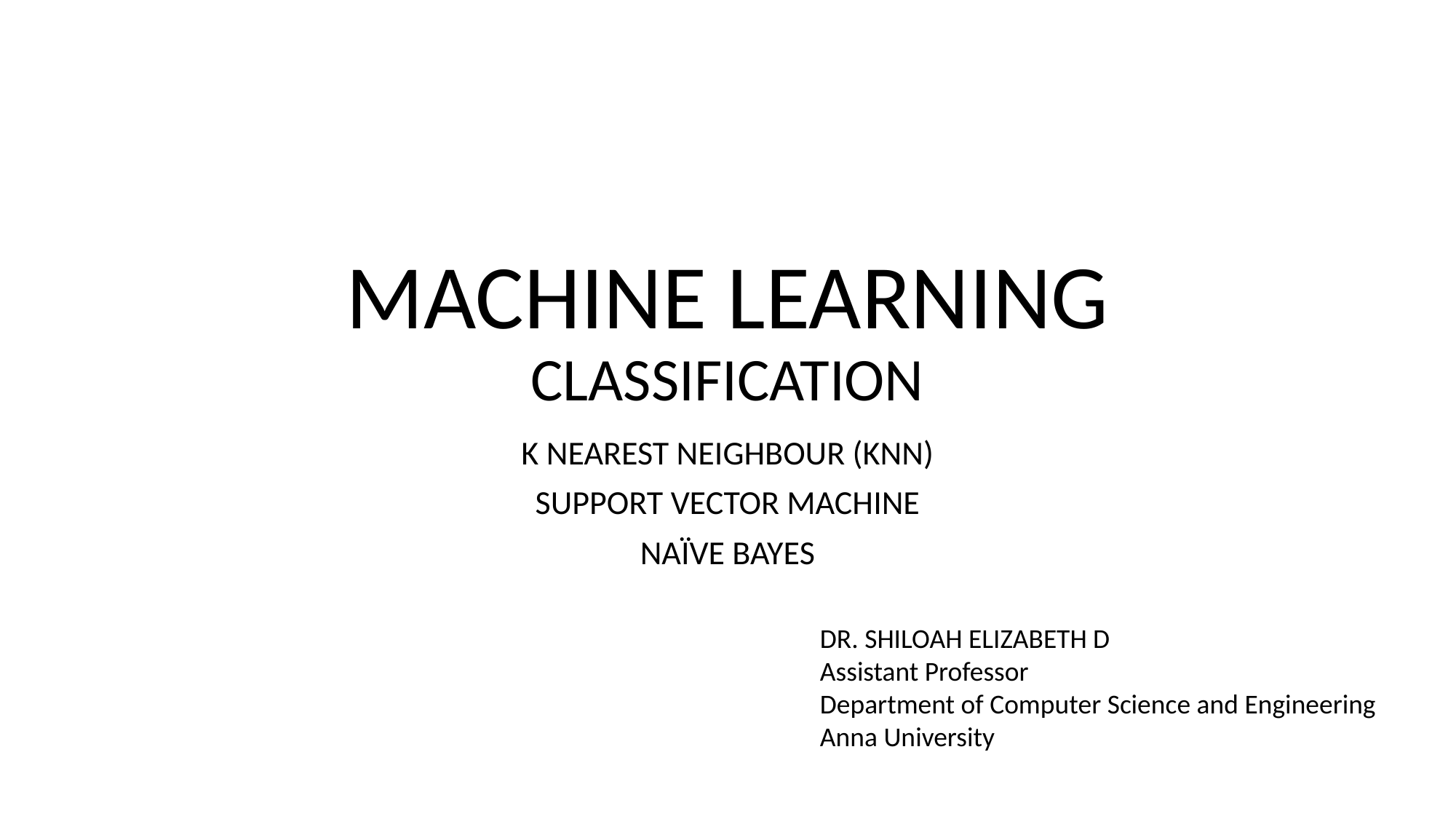

# MACHINE LEARNING CLASSIFICATION
K NEAREST NEIGHBOUR (KNN)
SUPPORT VECTOR MACHINE
NAÏVE BAYES

DR. SHILOAH ELIZABETH D
Assistant Professor
Department of Computer Science and Engineering
Anna University